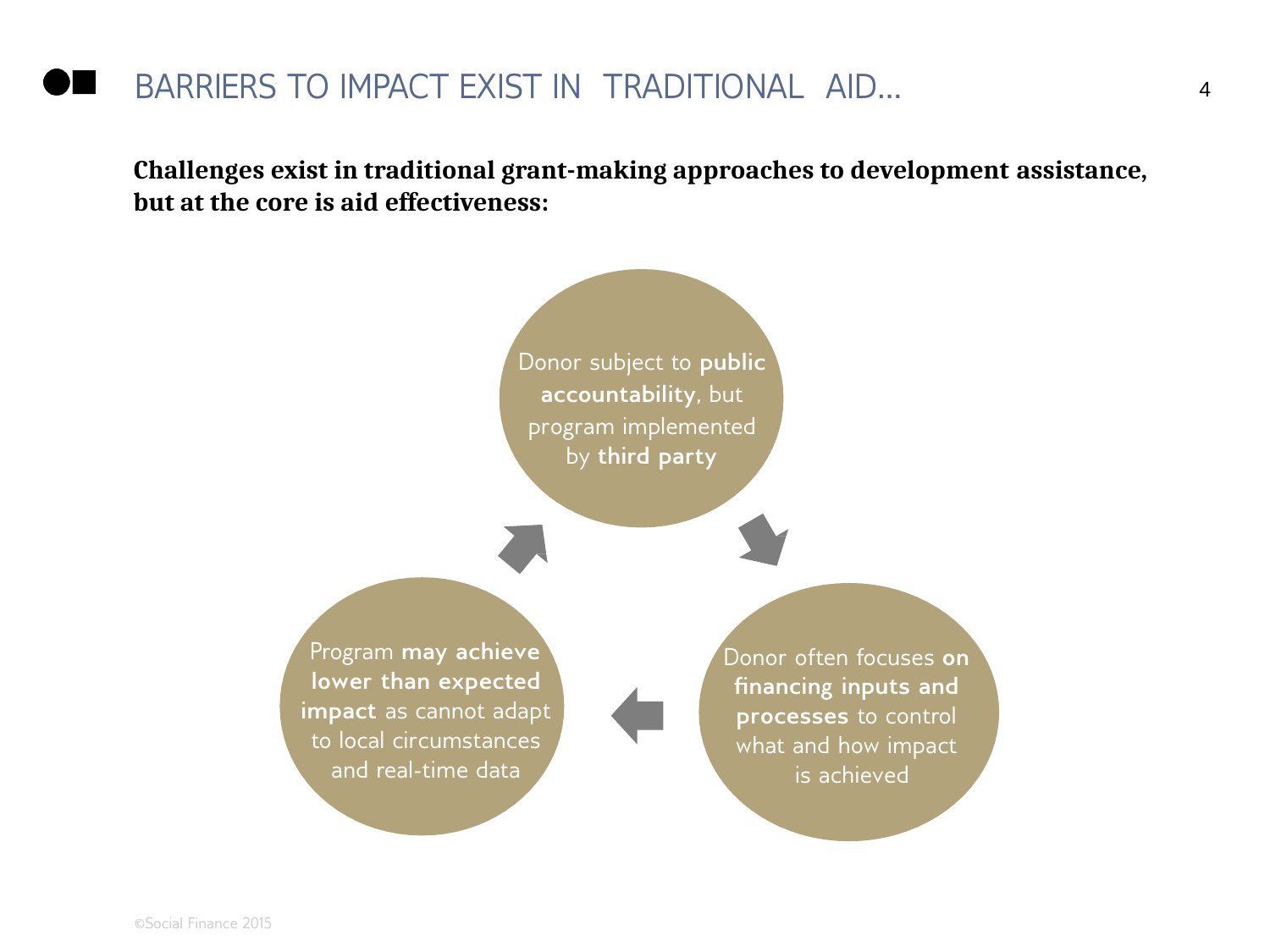

# BARRIERS TO IMPACT EXIST IN  TRADITIONAL  AID…
4
Challenges exist in traditional grant-making approaches to development assistance, but at the core is aid effectiveness:

Donor subject to public accountability, but program implemented
by third party

Program may achieve lower than expected impact as cannot adapt to local circumstances and real-time data
Donor often focuses on financing inputs and processes to control what and how impact
is achieved